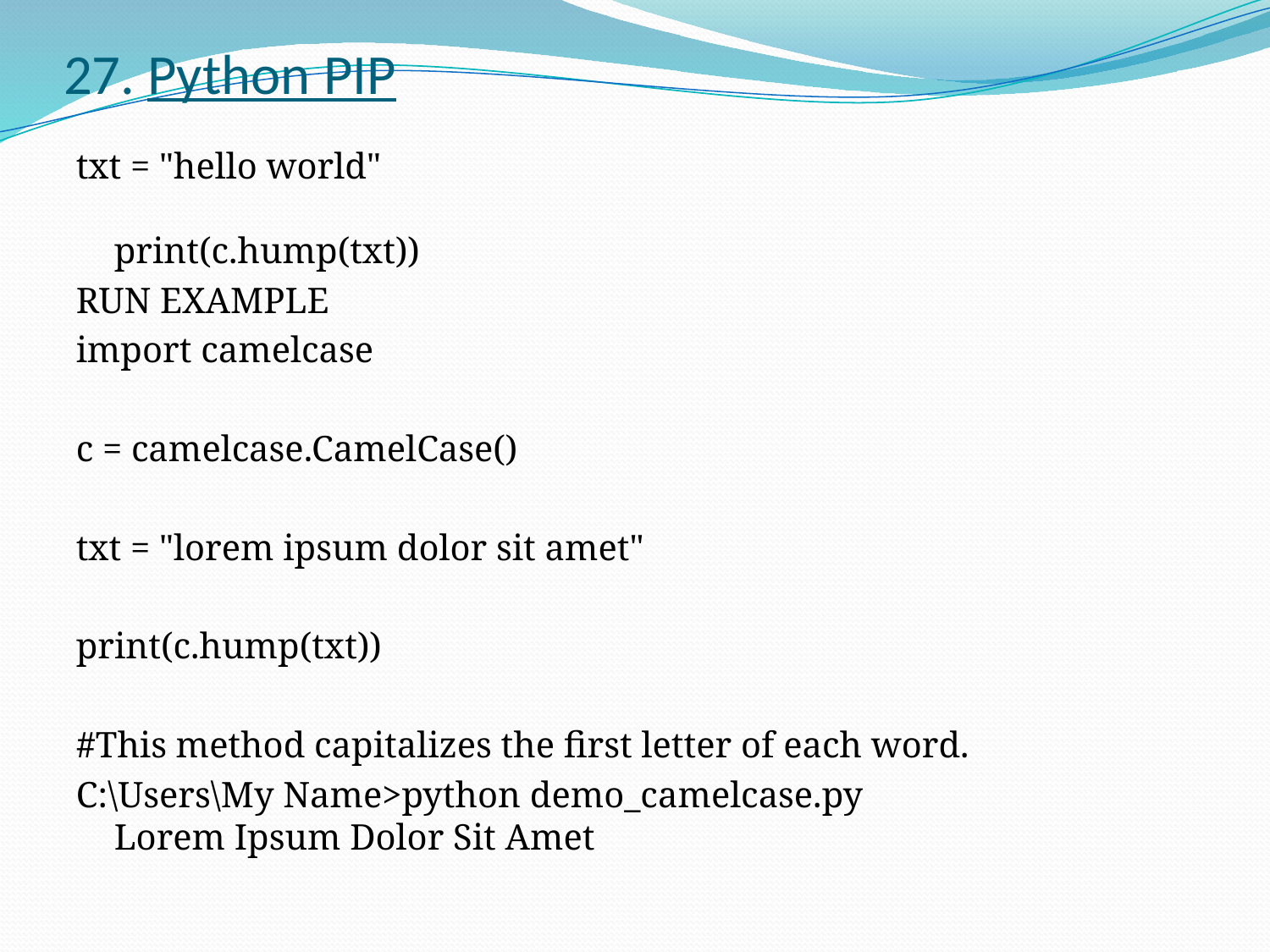

# 27. Python PIP
txt = "hello world"
print(c.hump(txt))
RUN EXAMPLE
import camelcase

c = camelcase.CamelCase()

txt = "lorem ipsum dolor sit amet"

print(c.hump(txt))

#This method capitalizes the first letter of each word.
C:\Users\My Name>python demo_camelcase.py
Lorem Ipsum Dolor Sit Amet